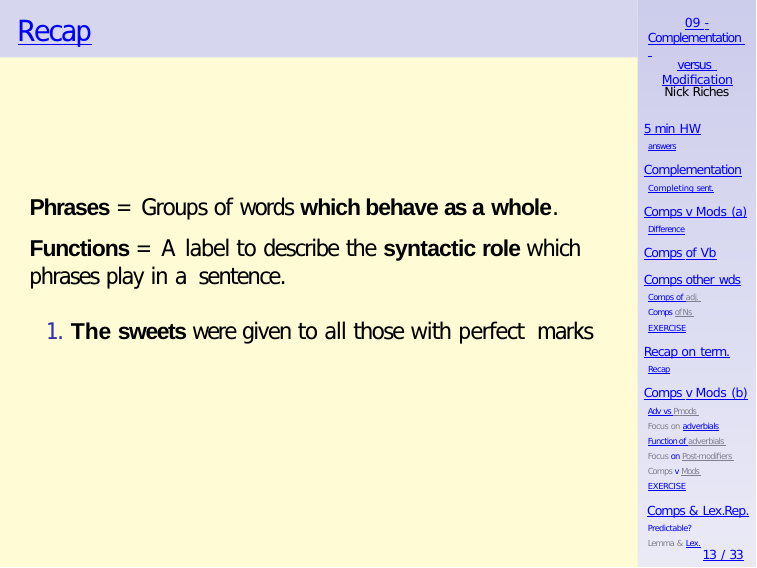

# Recap
09 -
Complementation  versus  Modification
Nick Riches

5 min HW
answers
Complementation
Completing sent.
Phrases = Groups of words which behave as a whole.
Functions = A label to describe the syntactic role which  phrases play in a sentence.
Comps v Mods (a)
Difference
Comps of Vb
Comps other wds
Comps of adj.  Comps of Ns  EXERCISE
1. The sweets were given to all those with perfect marks
Recap on term.
Recap
Comps v Mods (b)
Adv vs Pmods  Focus on adverbials
Function of adverbials  Focus on Post-modifiers  Comps v Mods  EXERCISE
Comps & Lex.Rep.
Predictable?  Lemma & Lex.
13 / 33